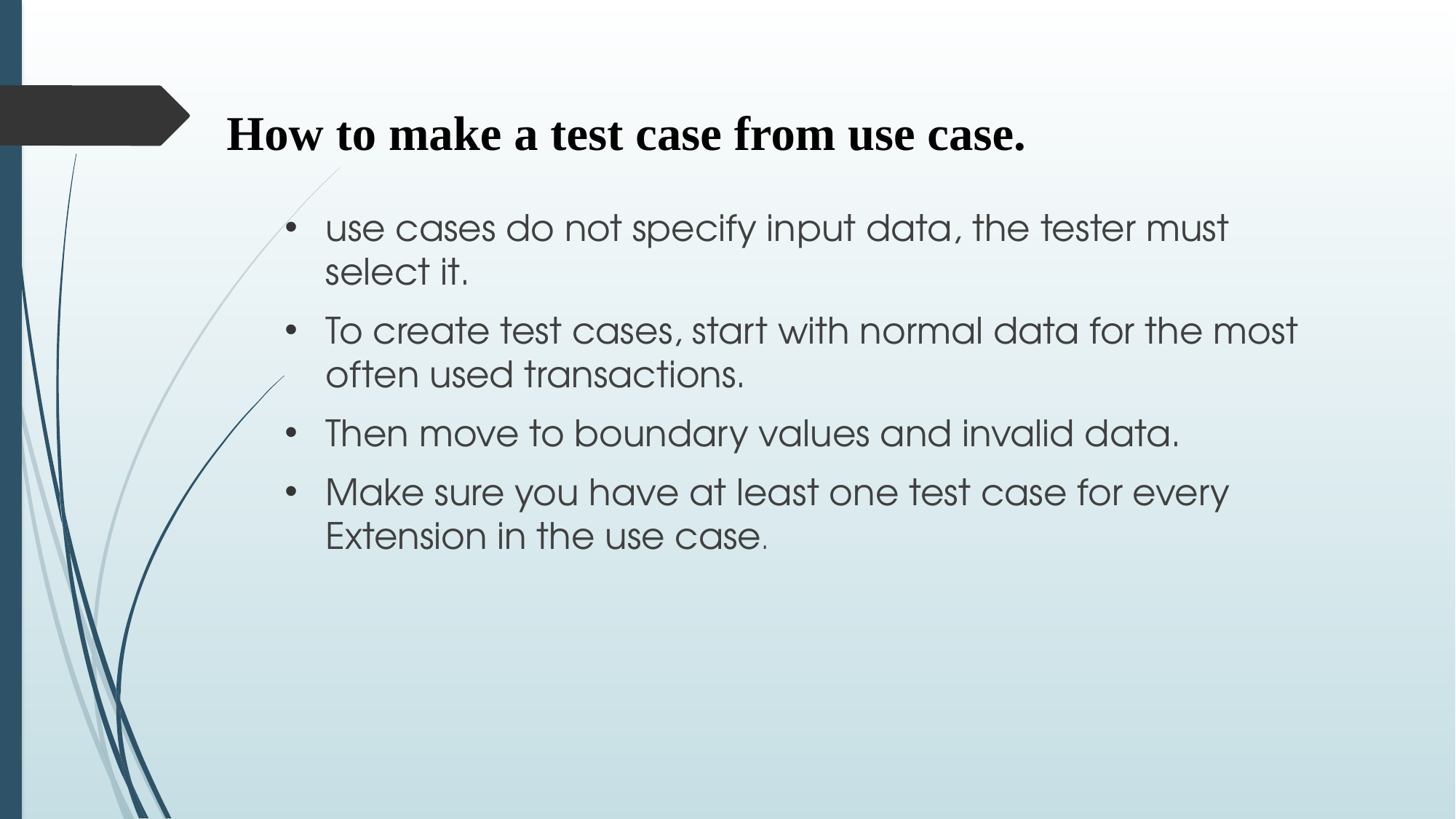

How to make a test case from use case.
use cases do not specify input data, the tester must select it.
To create test cases, start with normal data for the most often used transactions.
Then move to boundary values and invalid data.
Make sure you have at least one test case for every Extension in the use case.